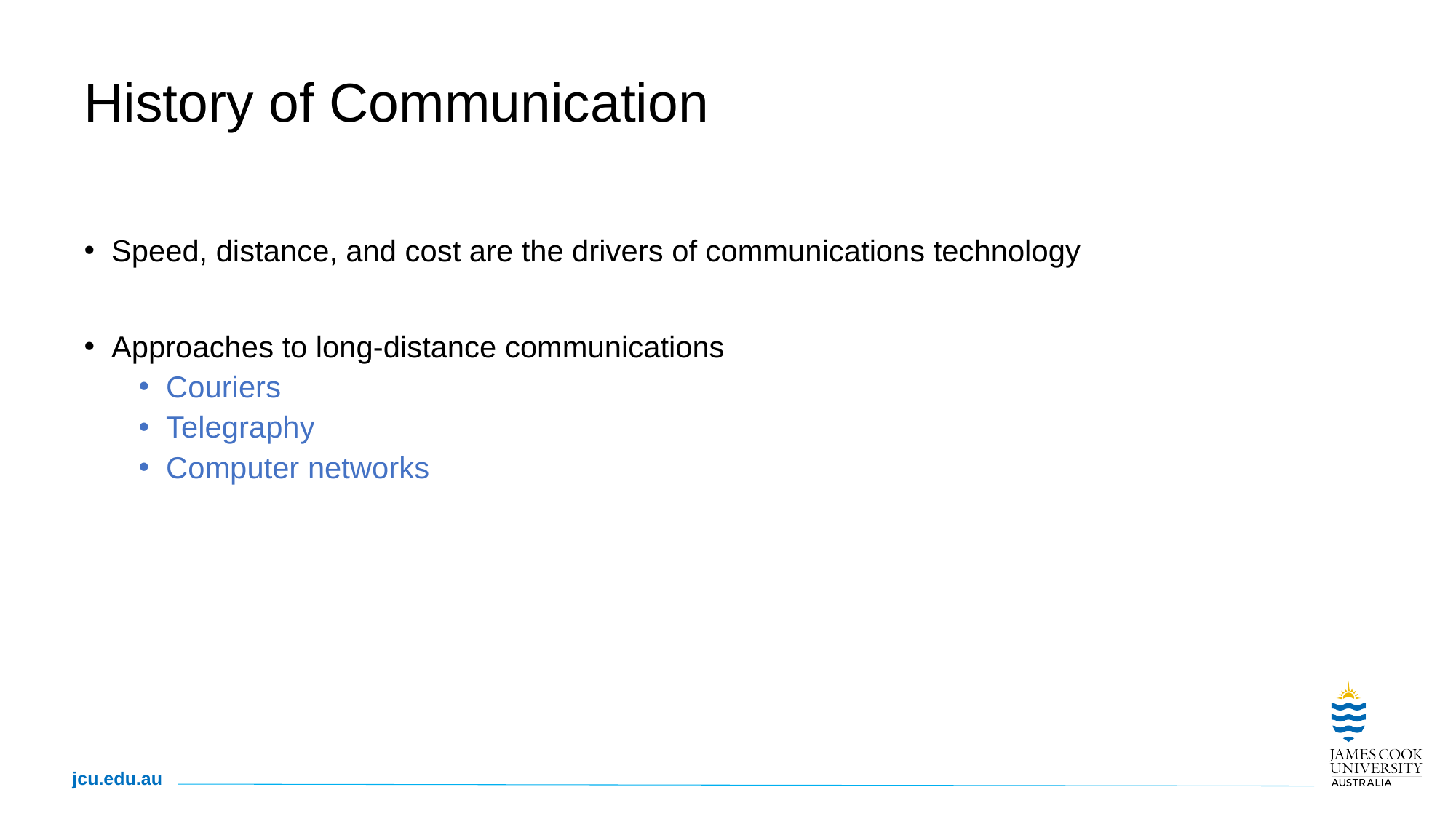

# History of Communication
Speed, distance, and cost are the drivers of communications technology

Approaches to long-distance communications
Couriers
Telegraphy
Computer networks